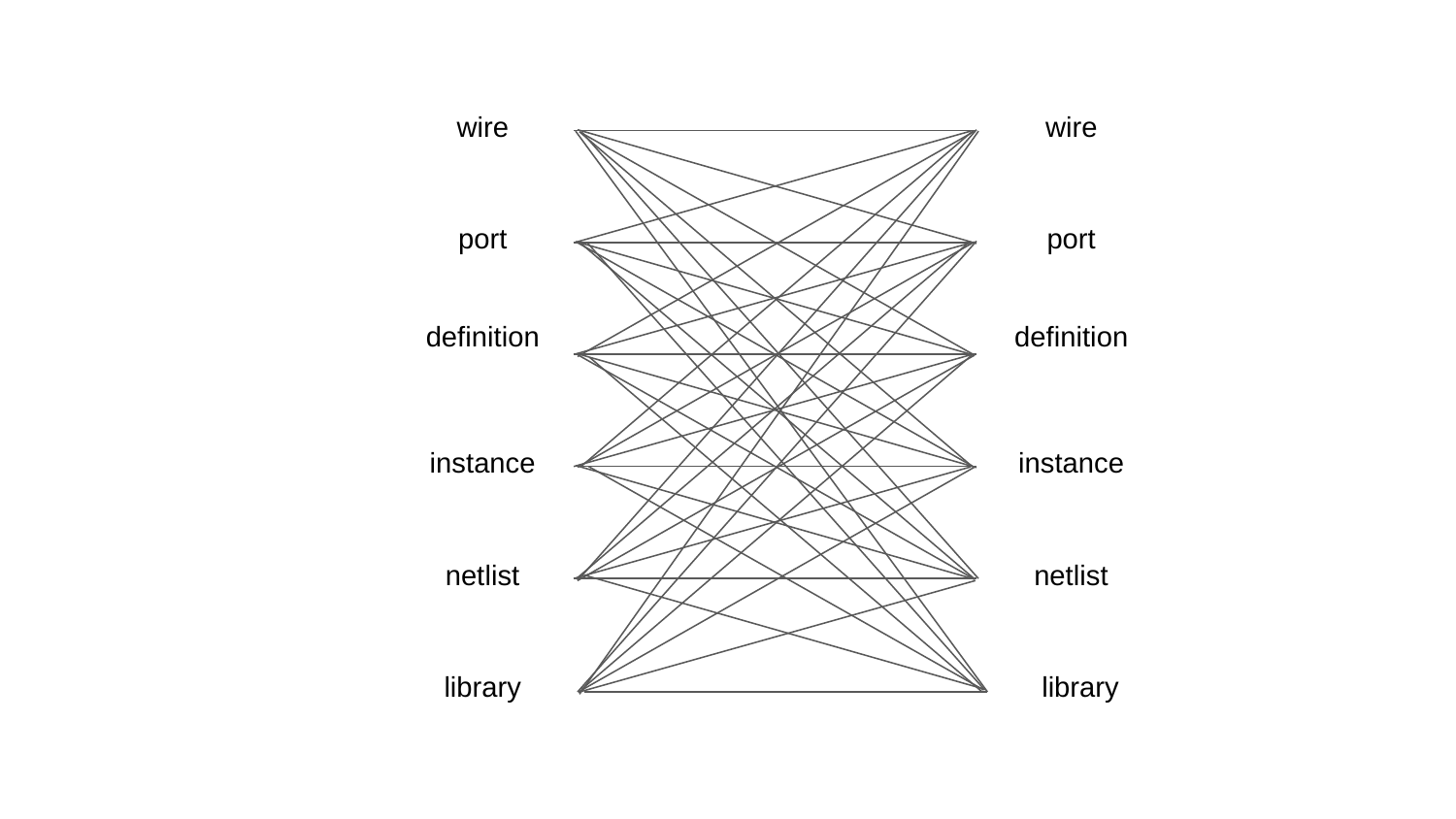

wire

wire

port

port

definition

definition

instance

instance

netlist
netlist

library
library